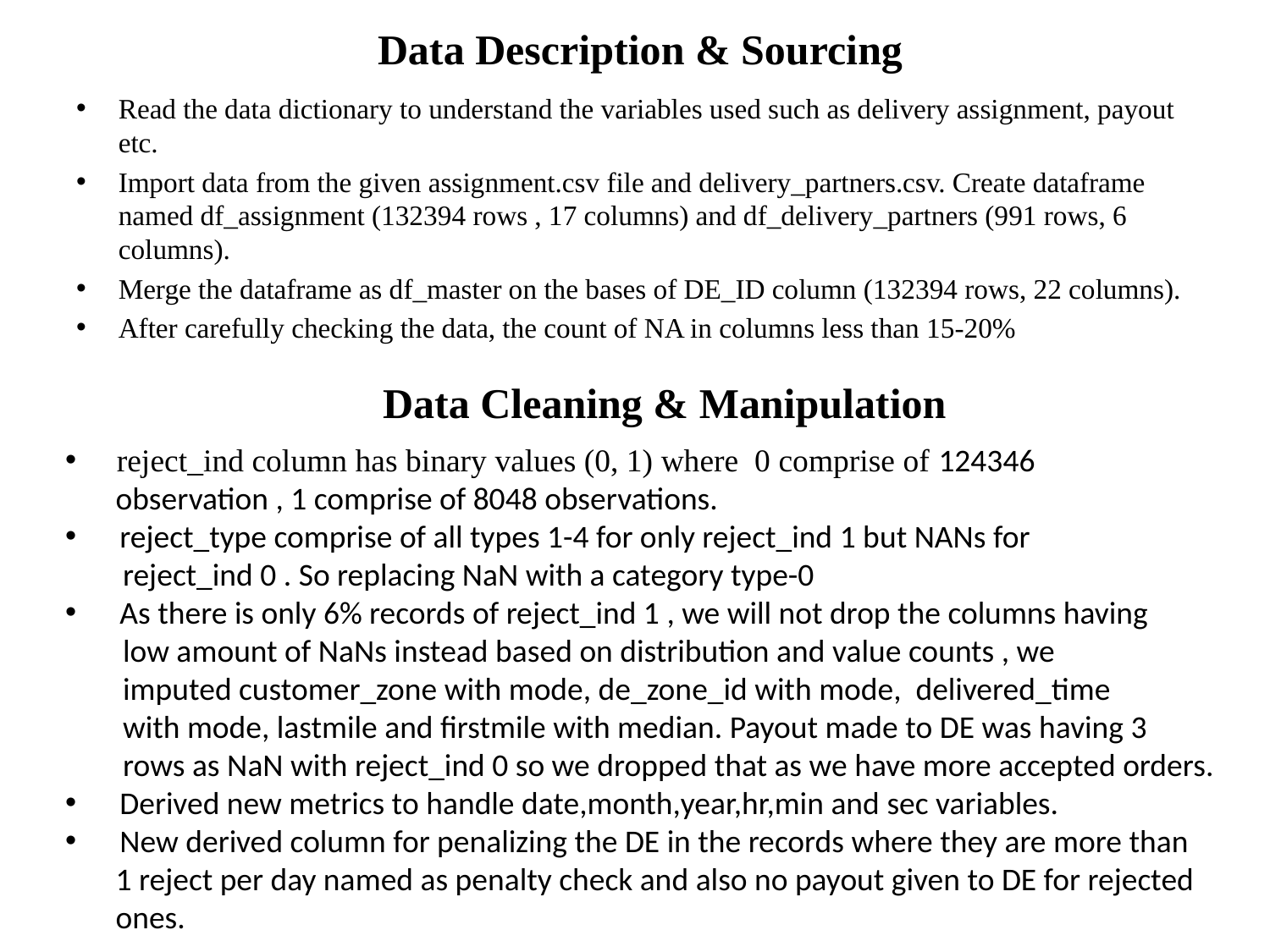

# Data Description & Sourcing
Read the data dictionary to understand the variables used such as delivery assignment, payout etc.
Import data from the given assignment.csv file and delivery_partners.csv. Create dataframe named df_assignment (132394 rows , 17 columns) and df_delivery_partners (991 rows, 6 columns).
Merge the dataframe as df_master on the bases of DE_ID column (132394 rows, 22 columns).
After carefully checking the data, the count of NA in columns less than 15-20%

Data Cleaning & Manipulation
     reject_ind column has binary values (0, 1) where  0 comprise of 124346
       observation , 1 comprise of 8048 observations.
      reject_type comprise of all types 1-4 for only reject_ind 1 but NANs for
        reject_ind 0 . So replacing NaN with a category type-0
      As there is only 6% records of reject_ind 1 , we will not drop the columns having
        low amount of NaNs instead based on distribution and value counts , we
        imputed customer_zone with mode, de_zone_id with mode,  delivered_time
        with mode, lastmile and firstmile with median. Payout made to DE was having 3
        rows as NaN with reject_ind 0 so we dropped that as we have more accepted orders.
      Derived new metrics to handle date,month,year,hr,min and sec variables.
      New derived column for penalizing the DE in the records where they are more than
       1 reject per day named as penalty check and also no payout given to DE for rejected
       ones.